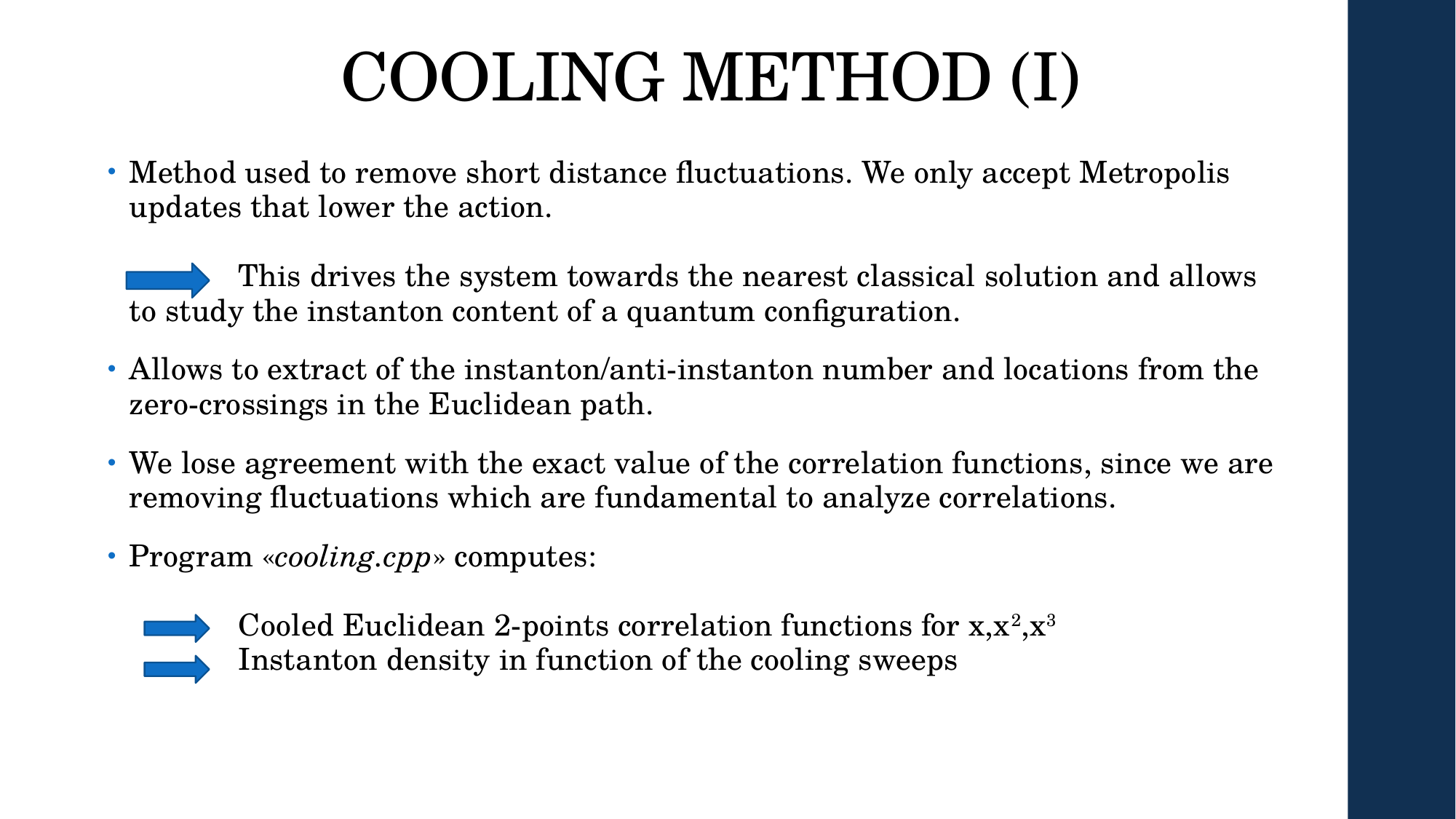

# COOLING METHOD (I)
Method used to remove short distance fluctuations. We only accept Metropolis updates that lower the action.
	This drives the system towards the nearest classical solution and allows to study the instanton content of a quantum configuration.
Allows to extract of the instanton/anti-instanton number and locations from the zero-crossings in the Euclidean path.
We lose agreement with the exact value of the correlation functions, since we are removing fluctuations which are fundamental to analyze correlations.
Program «cooling.cpp» computes:
	Cooled Euclidean 2-points correlation functions for x,x2,x3
	Instanton density in function of the cooling sweeps